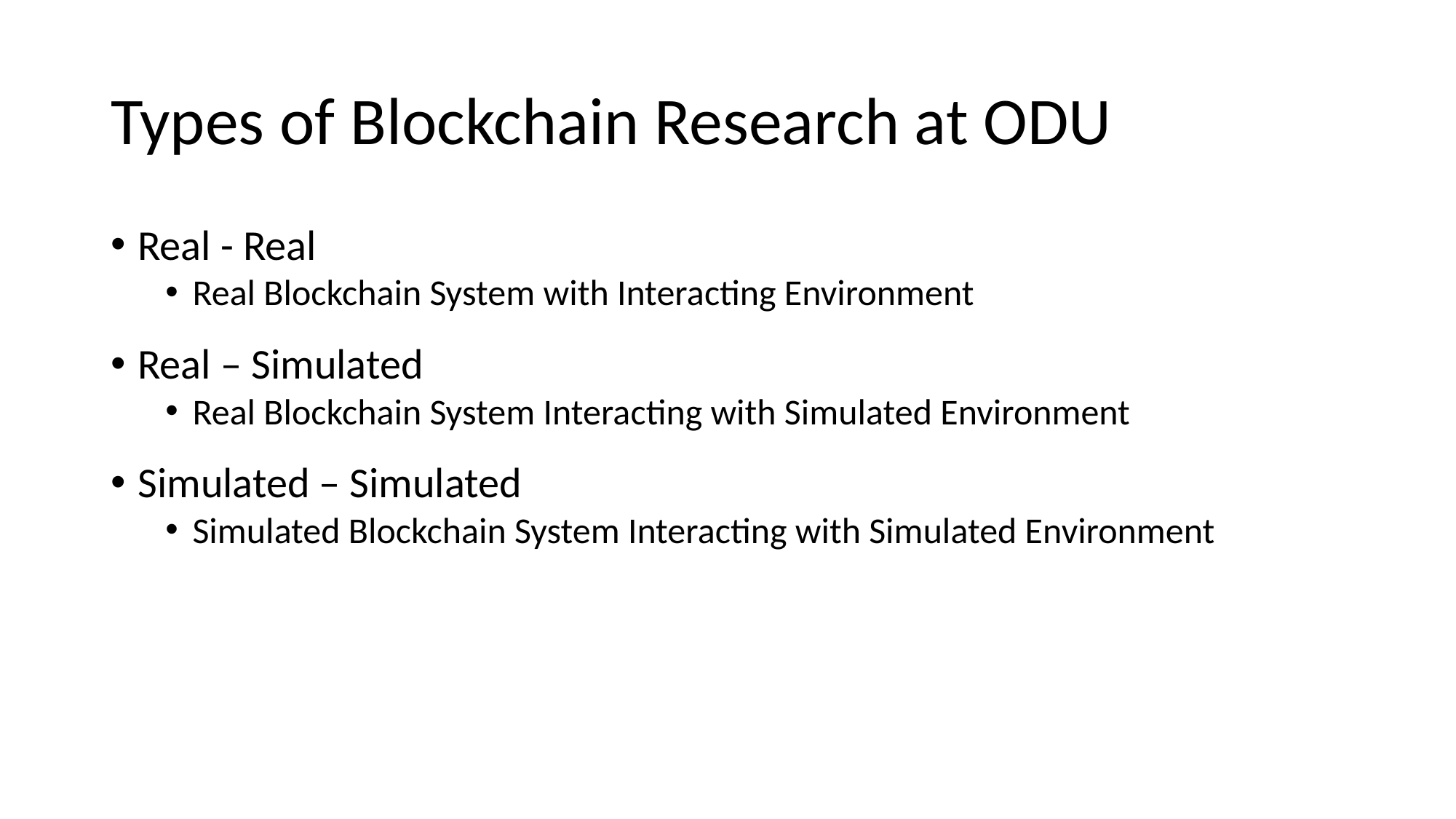

Types of Blockchain Research at ODU
Real - Real
Real Blockchain System with Interacting Environment

Real – Simulated
Real Blockchain System Interacting with Simulated Environment

Simulated – Simulated
Simulated Blockchain System Interacting with Simulated Environment